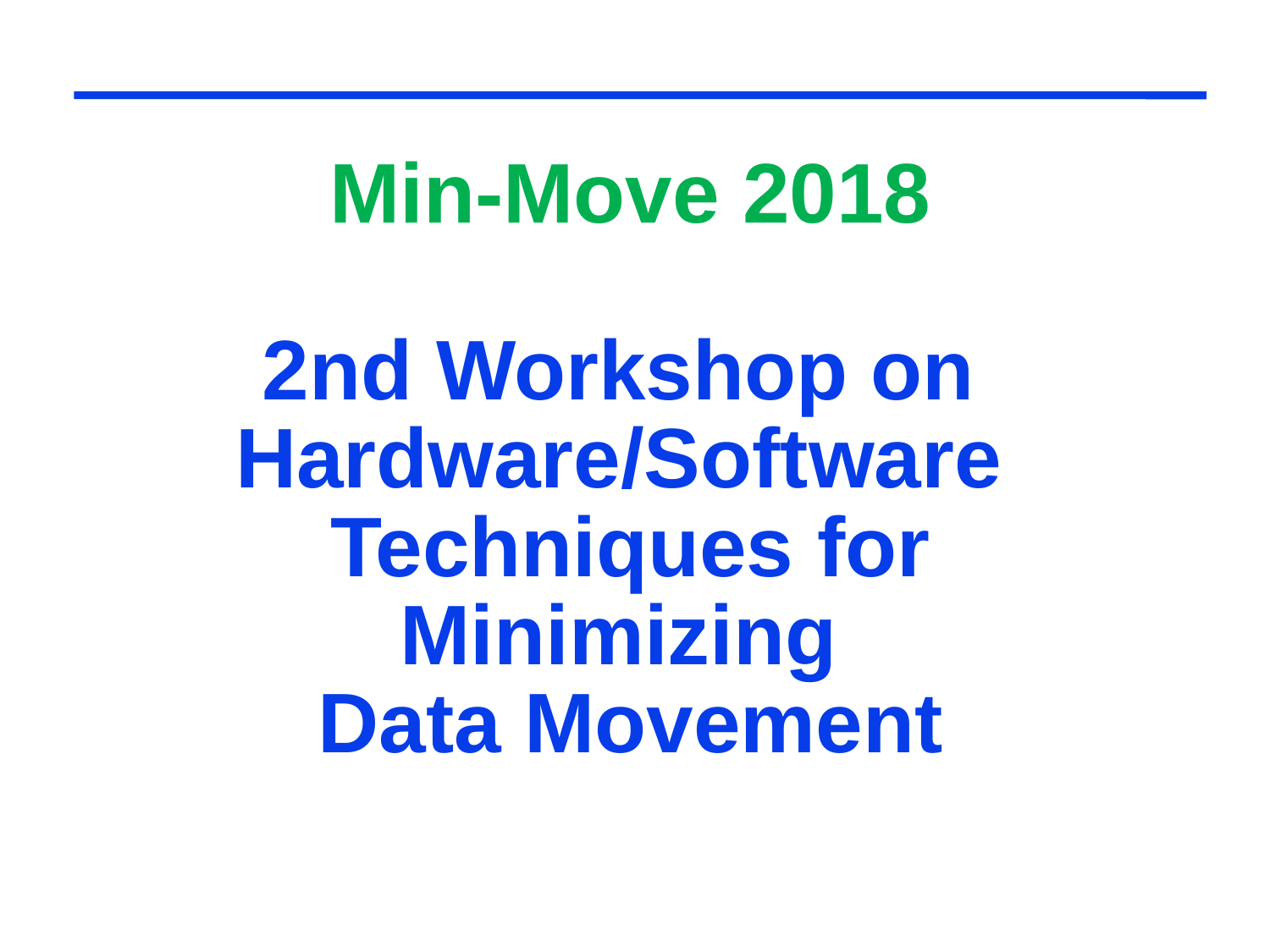

# Min-Move 2018 2nd Workshop on Hardware/Software Techniques for Minimizing Data Movement